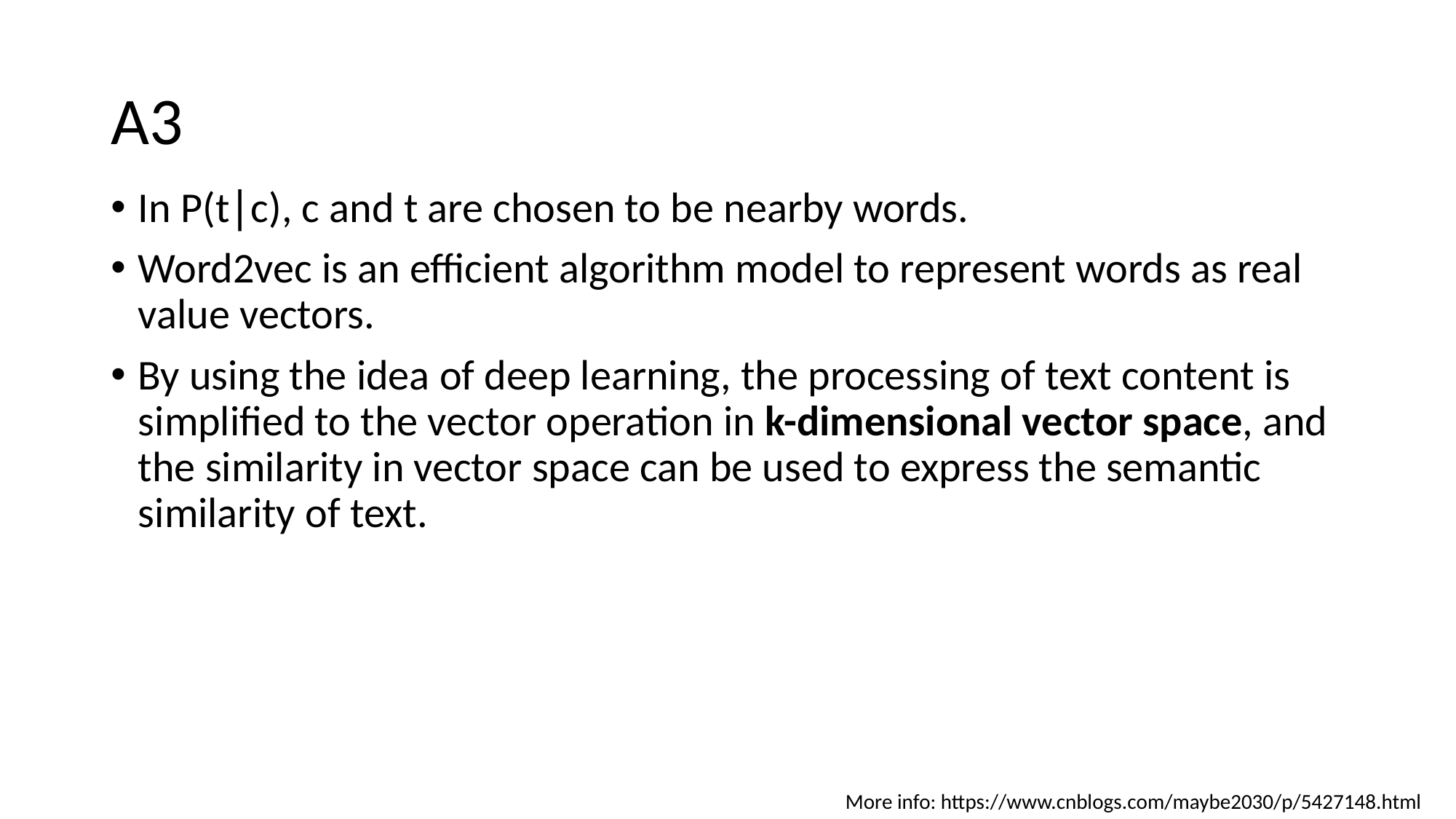

# A3
In P(t∣c), c and t are chosen to be nearby words.
Word2vec is an efficient algorithm model to represent words as real value vectors.
By using the idea of deep learning, the processing of text content is simplified to the vector operation in k-dimensional vector space, and the similarity in vector space can be used to express the semantic similarity of text.
More info: https://www.cnblogs.com/maybe2030/p/5427148.html